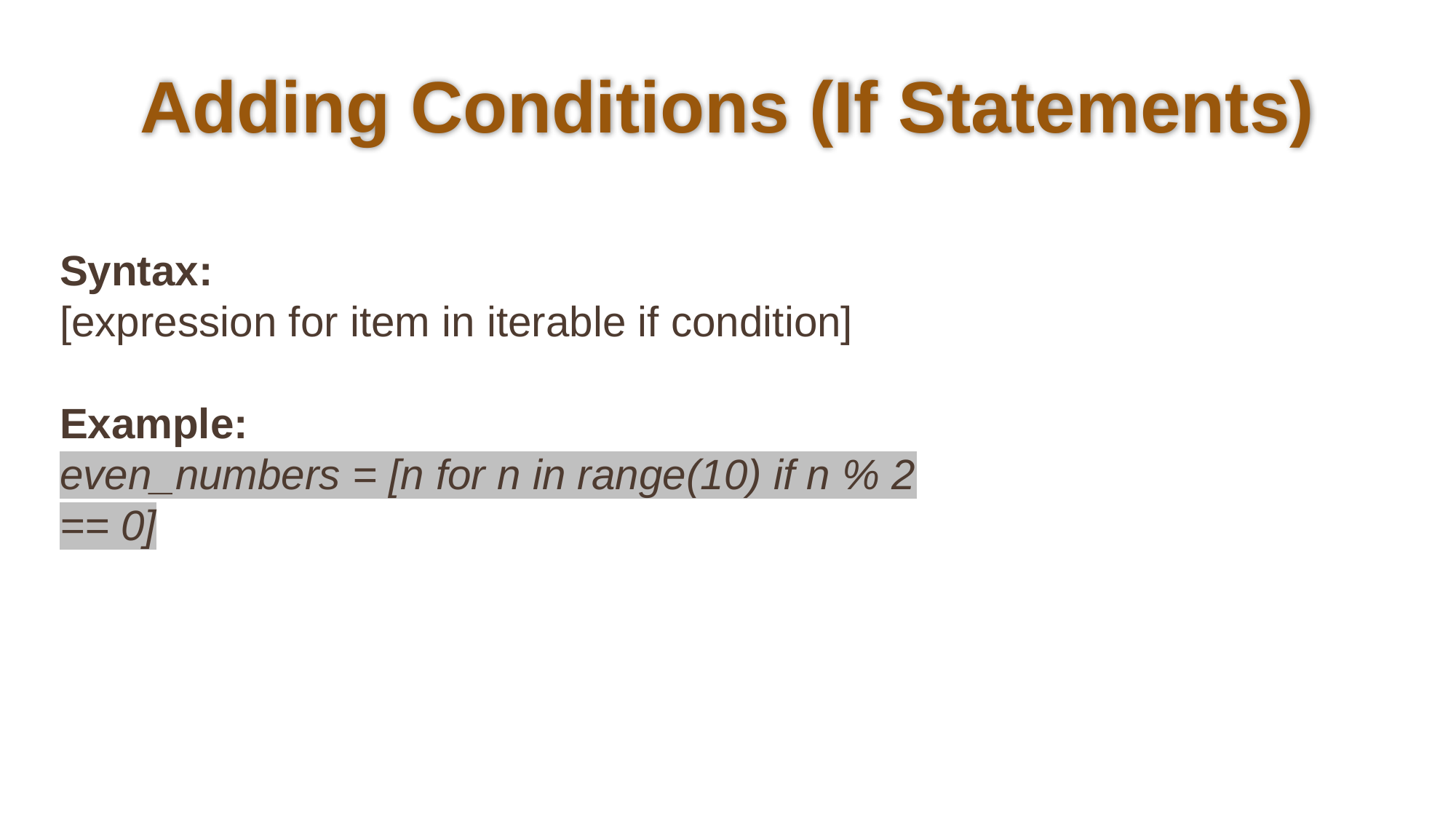

# Adding Conditions (If Statements)
Syntax:
[expression for item in iterable if condition]

Example:
even_numbers = [n for n in range(10) if n % 2 == 0]